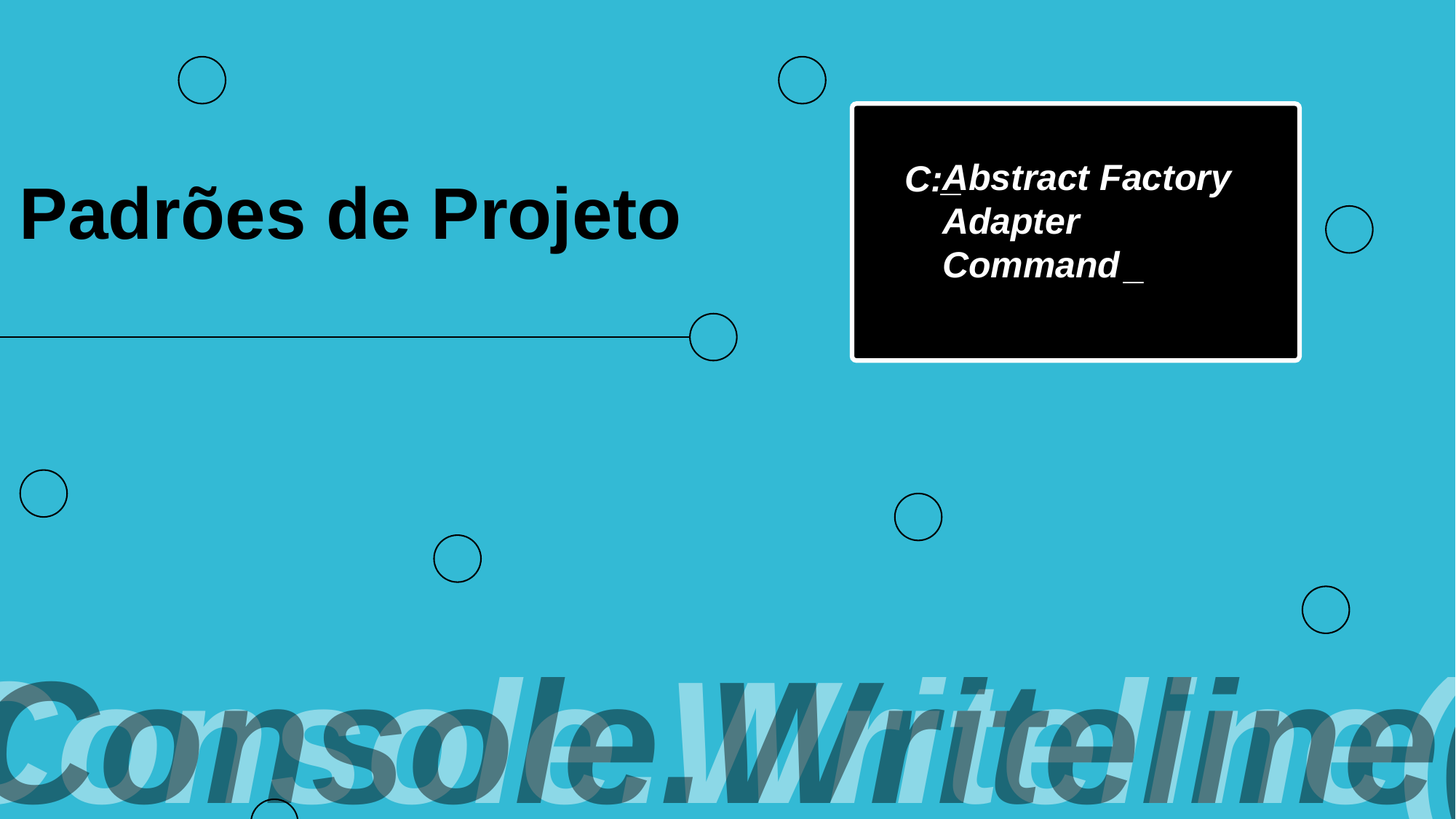

Abstract Factory
Adapter
Command

_
C:
Padrões de Projeto

_

Console.Writeline()
Console.Writeline()